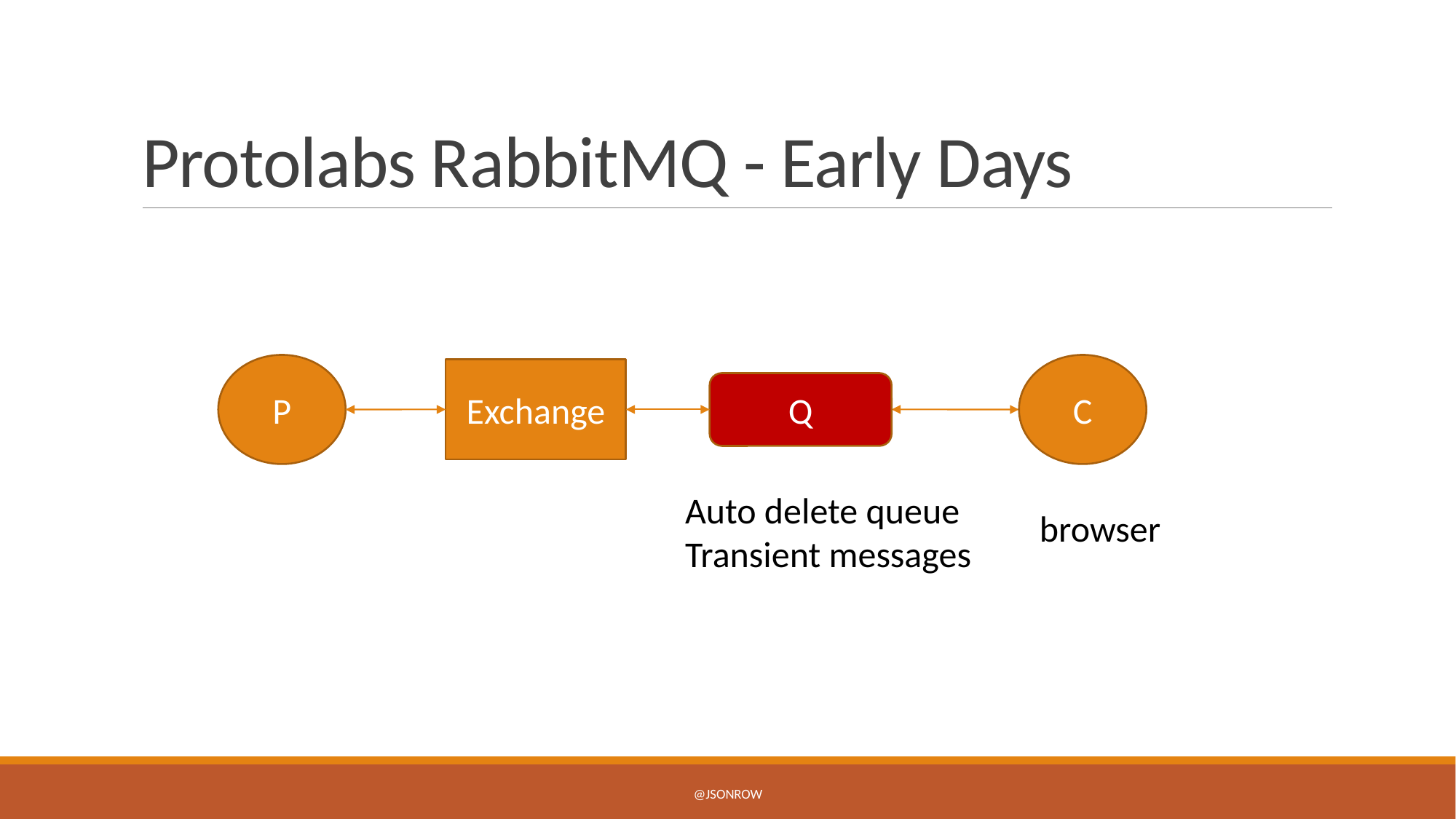

# Protolabs RabbitMQ - Early Days
P
C
Exchange
Q
Auto delete queue
Transient messages
browser
@jsonrow